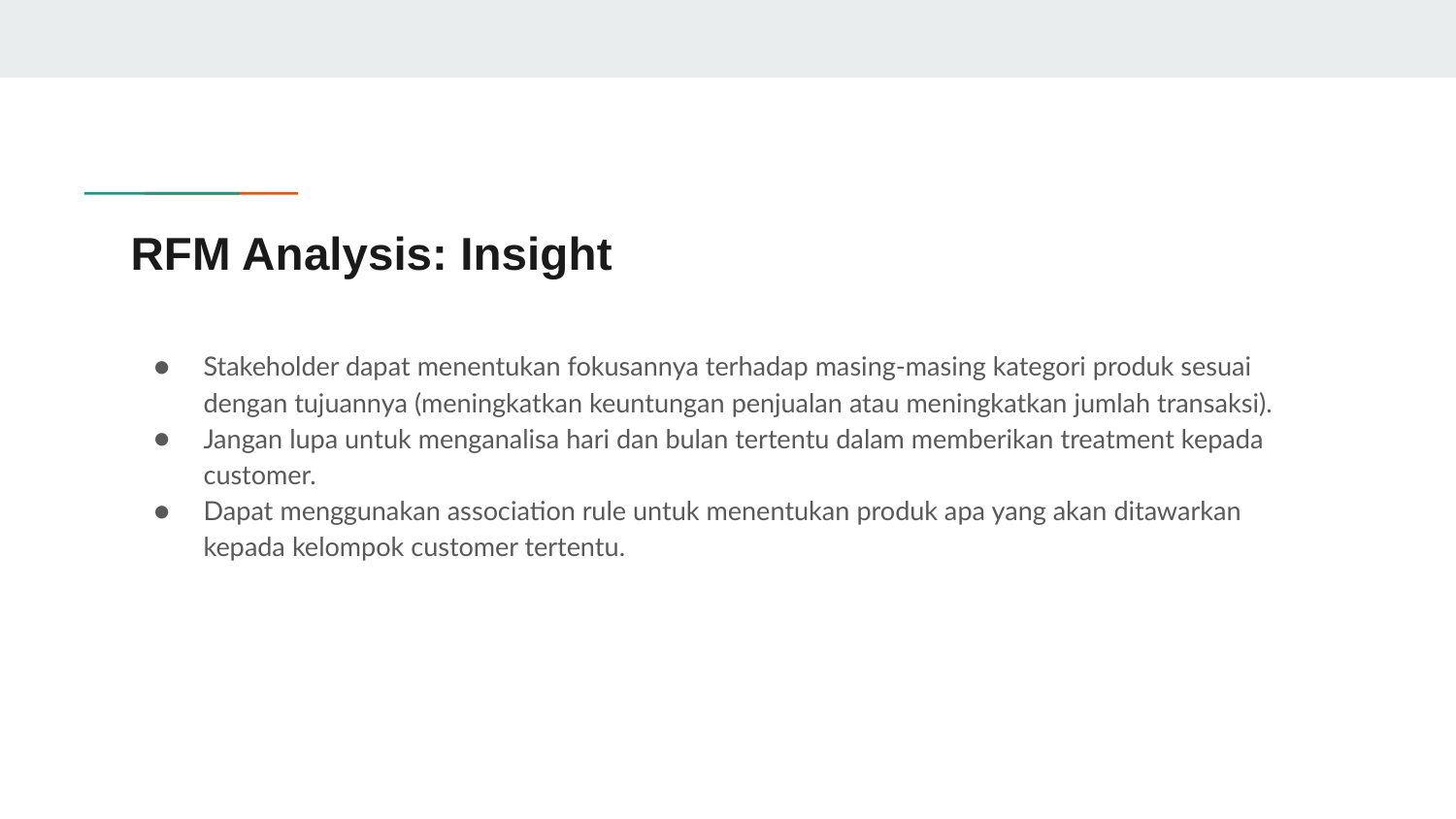

# RFM Analysis: Insight
Stakeholder dapat menentukan fokusannya terhadap masing-masing kategori produk sesuai dengan tujuannya (meningkatkan keuntungan penjualan atau meningkatkan jumlah transaksi).
Jangan lupa untuk menganalisa hari dan bulan tertentu dalam memberikan treatment kepada customer.
Dapat menggunakan association rule untuk menentukan produk apa yang akan ditawarkan kepada kelompok customer tertentu.